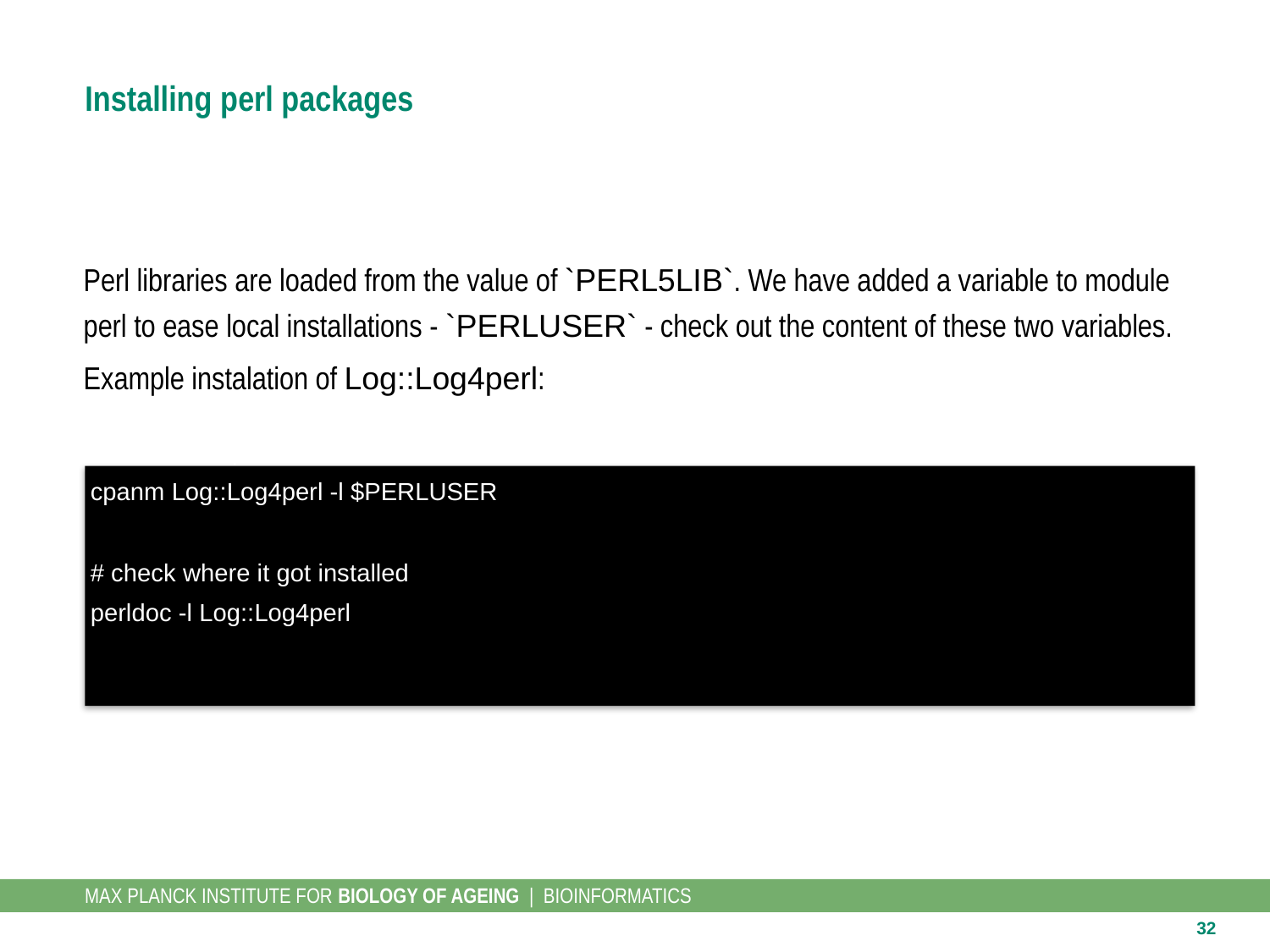

# Installing perl packages
Perl libraries are loaded from the value of `PERL5LIB`. We have added a variable to module perl to ease local installations - `PERLUSER` - check out the content of these two variables.
Example instalation of Log::Log4perl:

 module load perl/5.24.1
 cpanm Log::Log4perl -l $PERLUSER

 # check where it got installed
 perldoc -l Log::Log4perl

32